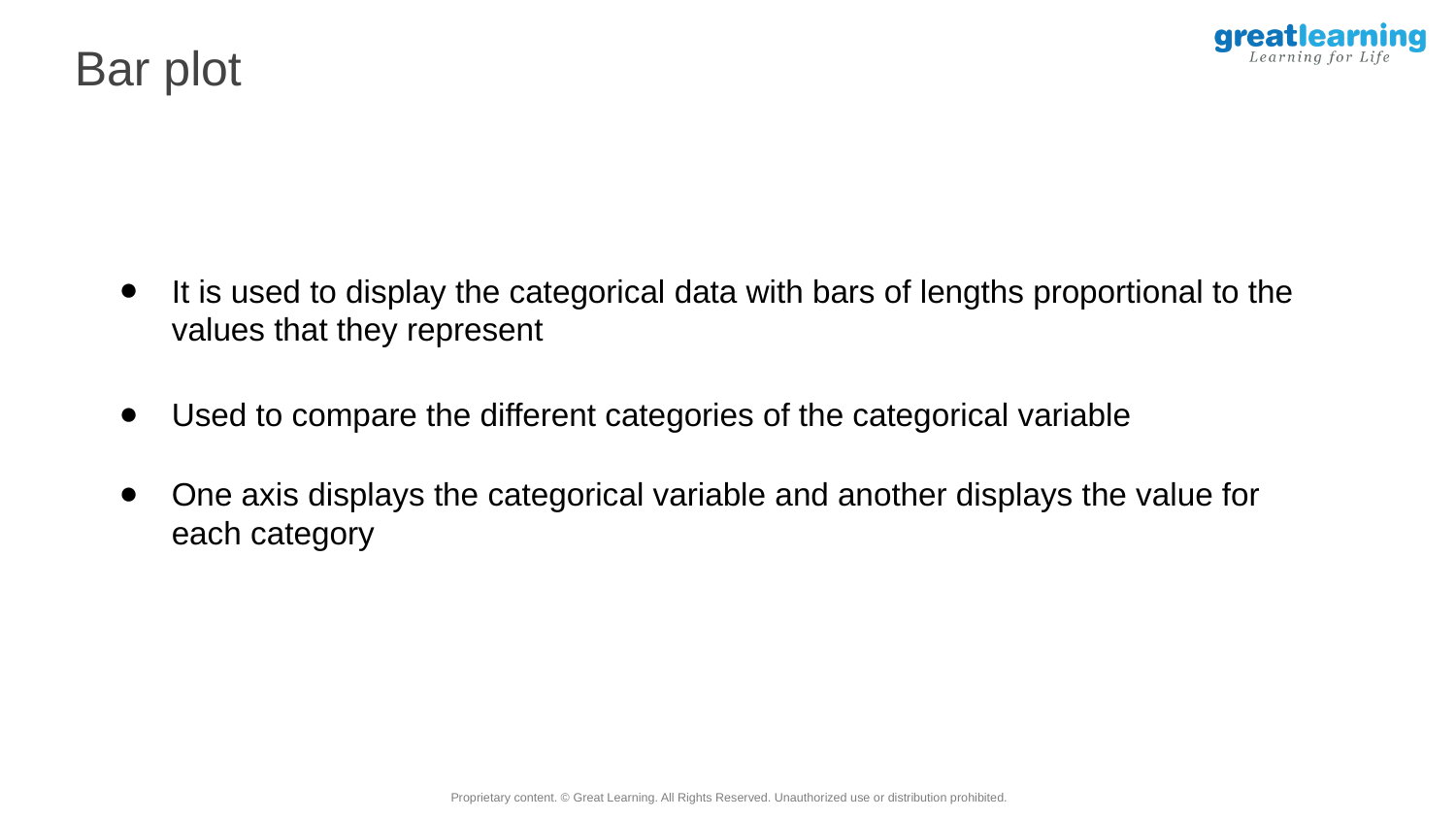

Bar plot
It is used to display the categorical data with bars of lengths proportional to the values that they represent
Used to compare the different categories of the categorical variable
One axis displays the categorical variable and another displays the value for each category